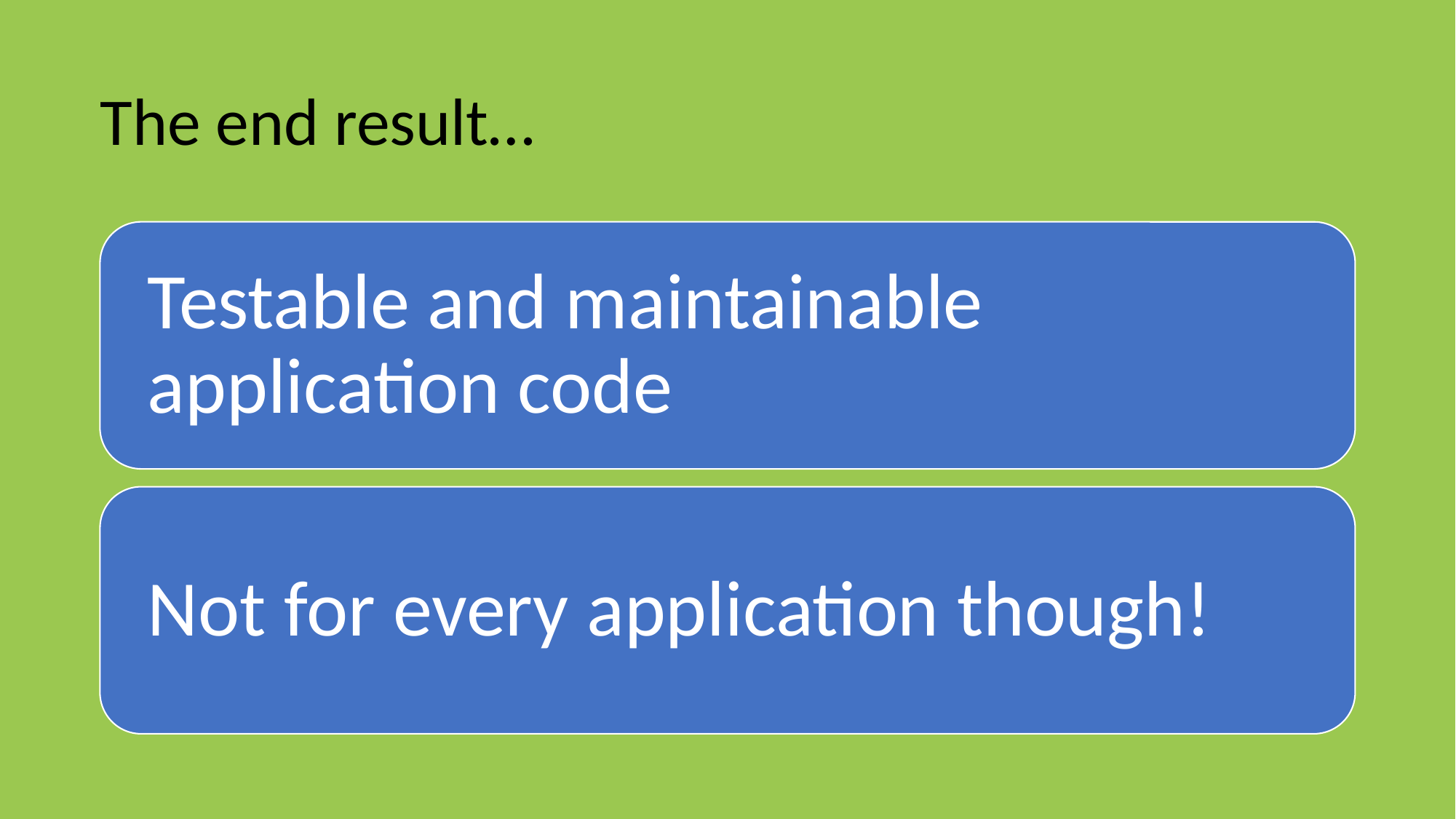

# The end result…
Testable and maintainable  application code
Not for every application though!